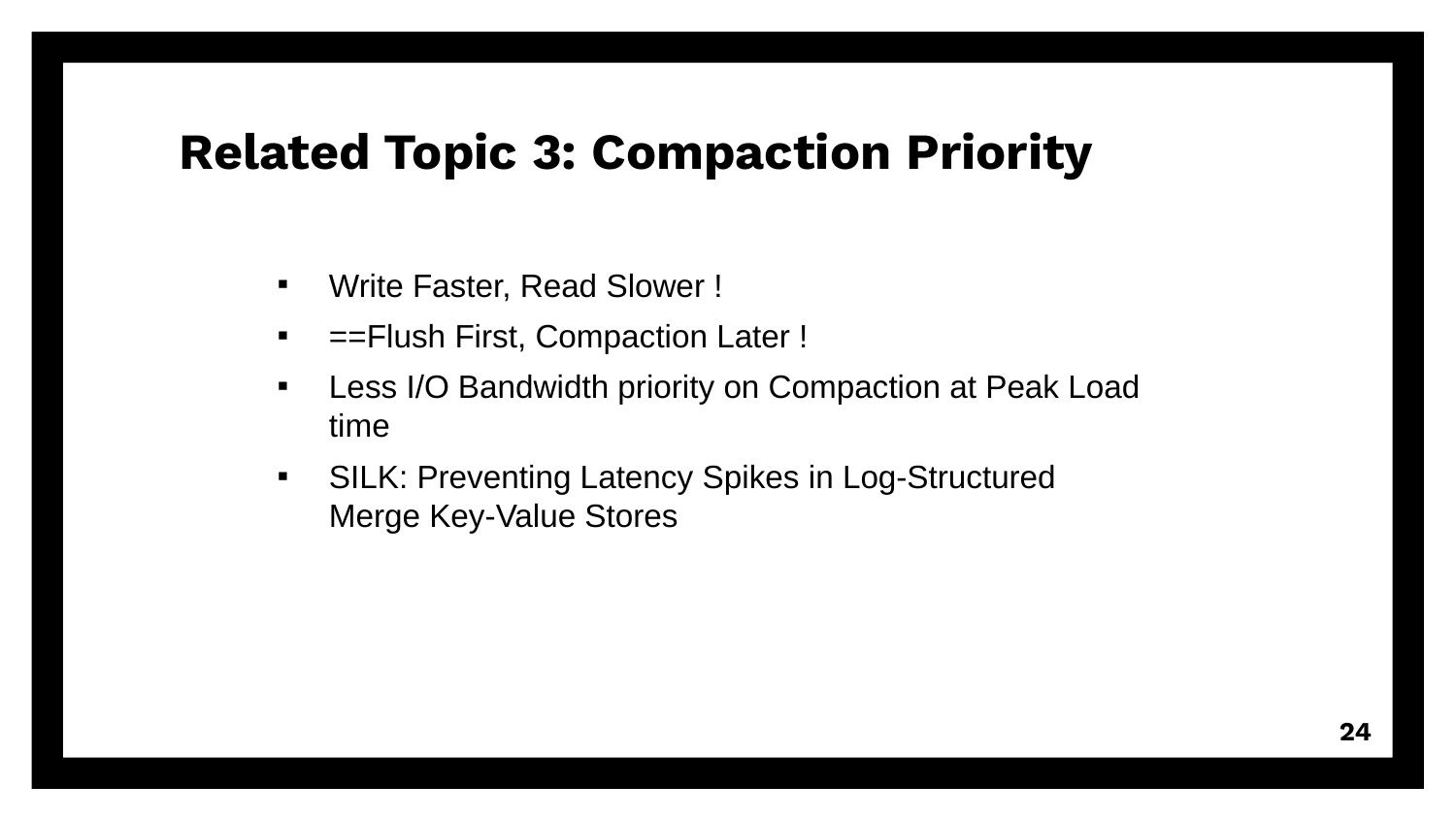

Related Topic 3: Compaction Priority
Write Faster, Read Slower !
==Flush First, Compaction Later !
Less I/O Bandwidth priority on Compaction at Peak Load time
SILK: Preventing Latency Spikes in Log-Structured Merge Key-Value Stores
24